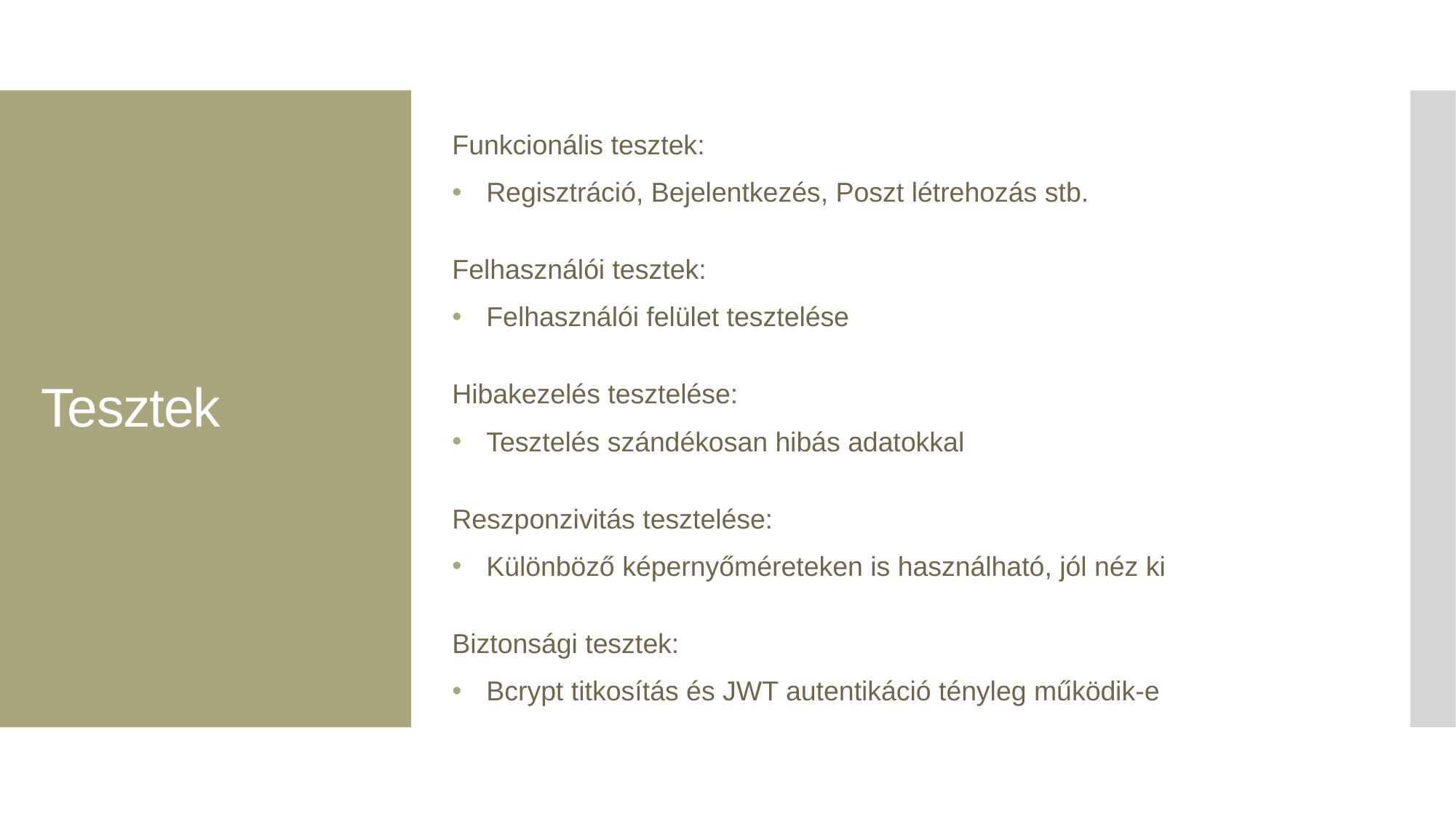

Funkcionális tesztek:
Regisztráció, Bejelentkezés, Poszt létrehozás stb.
Felhasználói tesztek:
Felhasználói felület tesztelése
Hibakezelés tesztelése:
Tesztelés szándékosan hibás adatokkal
Reszponzivitás tesztelése:
Különböző képernyőméreteken is használható, jól néz ki
Biztonsági tesztek:
Bcrypt titkosítás és JWT autentikáció tényleg működik-e
# Tesztek